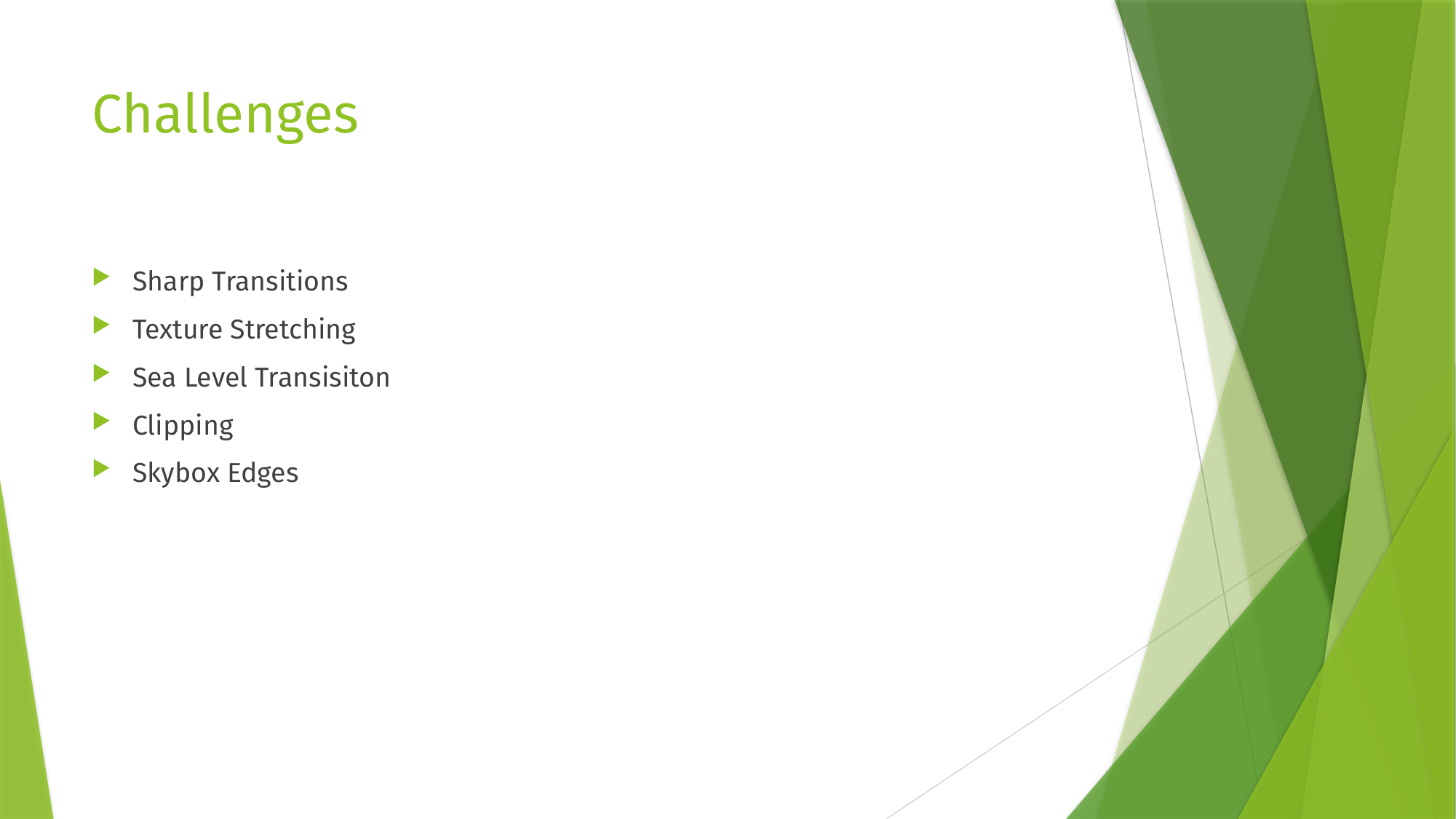

# Challenges
Sharp Transitions
Texture Stretching
Sea Level Transisiton
Clipping
Skybox Edges